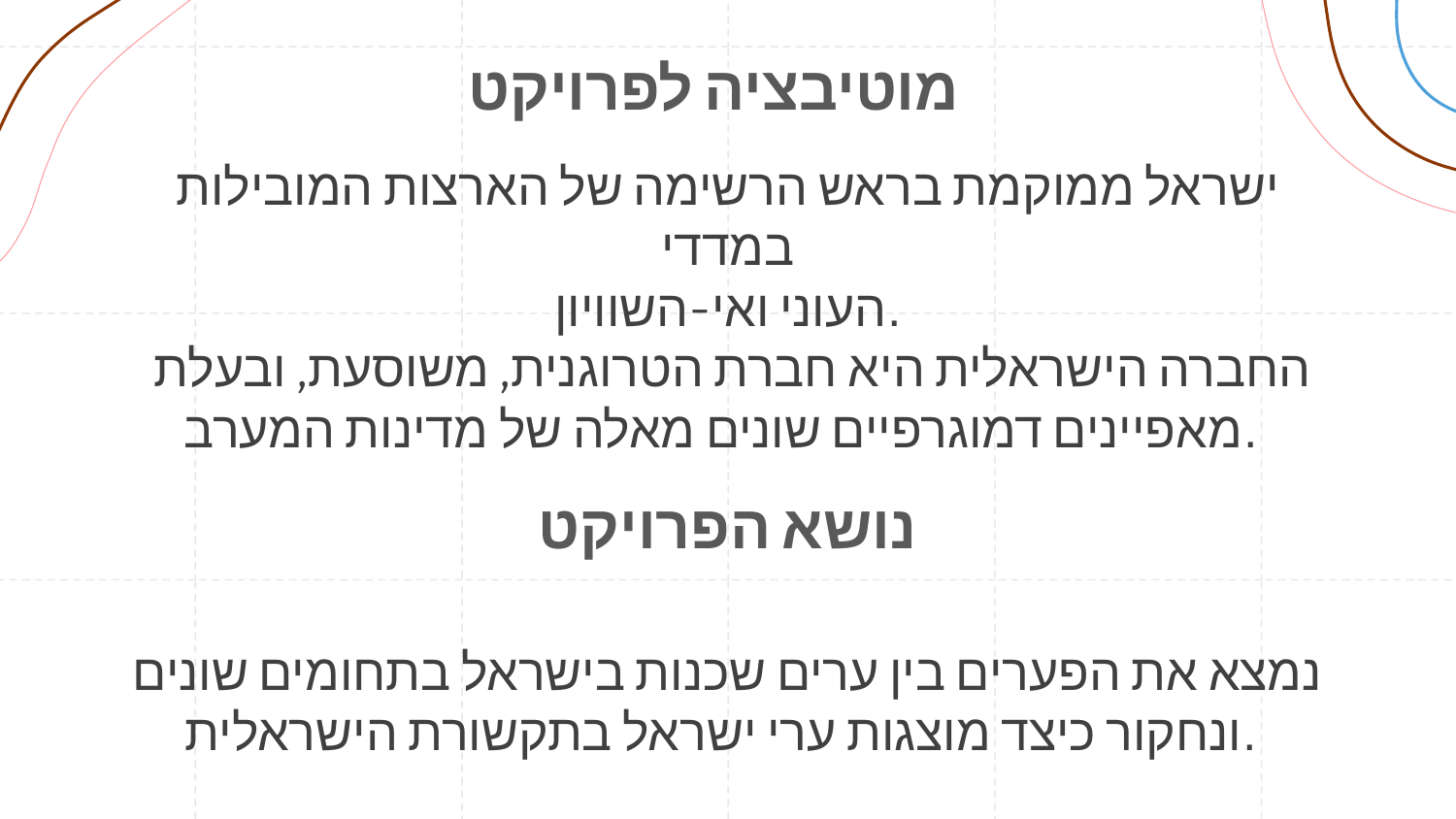

מוטיבציה לפרויקט
 
ישראל ממוקמת בראש הרשימה של הארצות המובילות במדדי
העוני ואי-השוויון.
 החברה הישראלית היא חברת הטרוגנית, משוסעת, ובעלת מאפיינים דמוגרפיים שונים מאלה של מדינות המערב.

נמצא את הפערים בין ערים שכנות בישראל בתחומים שונים ונחקור כיצד מוצגות ערי ישראל בתקשורת הישראלית.
נושא הפרויקט